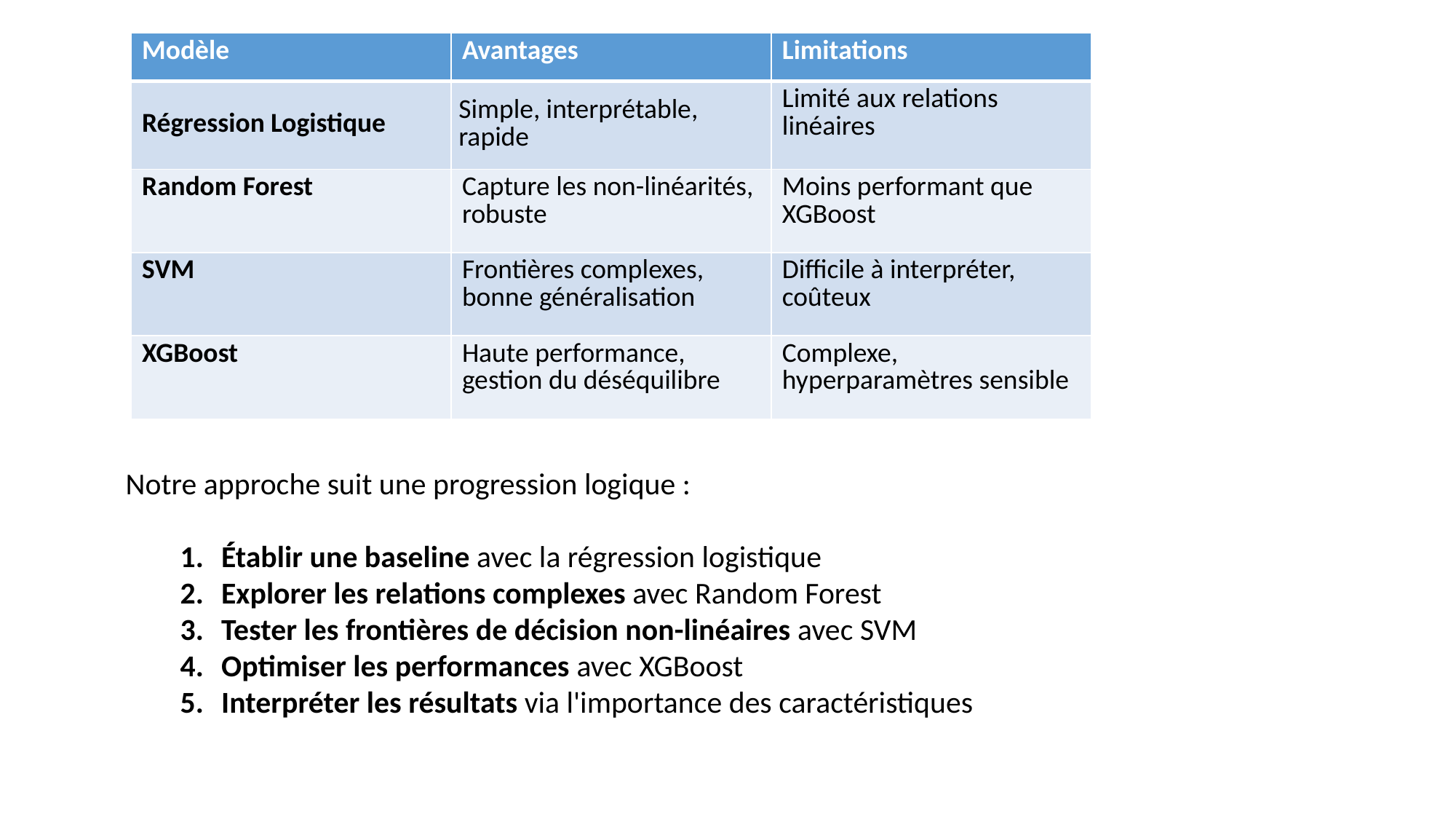

| Modèle | Avantages | Limitations |
| --- | --- | --- |
| Régression Logistique | Simple, interprétable, rapide | Limité aux relations linéaires |
| Random Forest | Capture les non-linéarités, robuste | Moins performant que XGBoost |
| SVM | Frontières complexes, bonne généralisation | Difficile à interpréter, coûteux |
| XGBoost | Haute performance, gestion du déséquilibre | Complexe, hyperparamètres sensible |
Notre approche suit une progression logique :

Établir une baseline avec la régression logistique
Explorer les relations complexes avec Random Forest
Tester les frontières de décision non-linéaires avec SVM
Optimiser les performances avec XGBoost
Interpréter les résultats via l'importance des caractéristiques